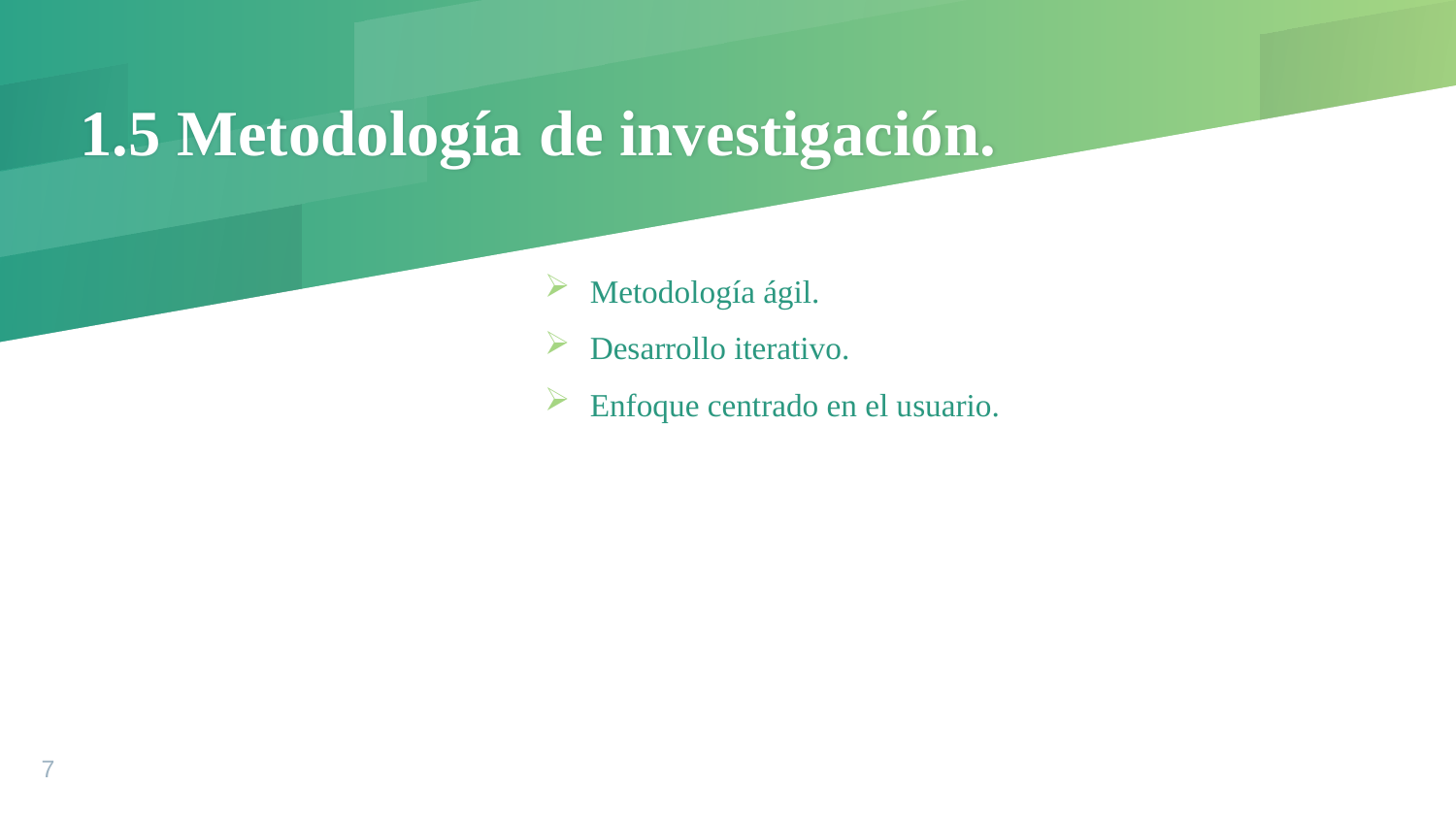

# 1.5 Metodología de investigación.
Metodología ágil.
Desarrollo iterativo.
Enfoque centrado en el usuario.
7